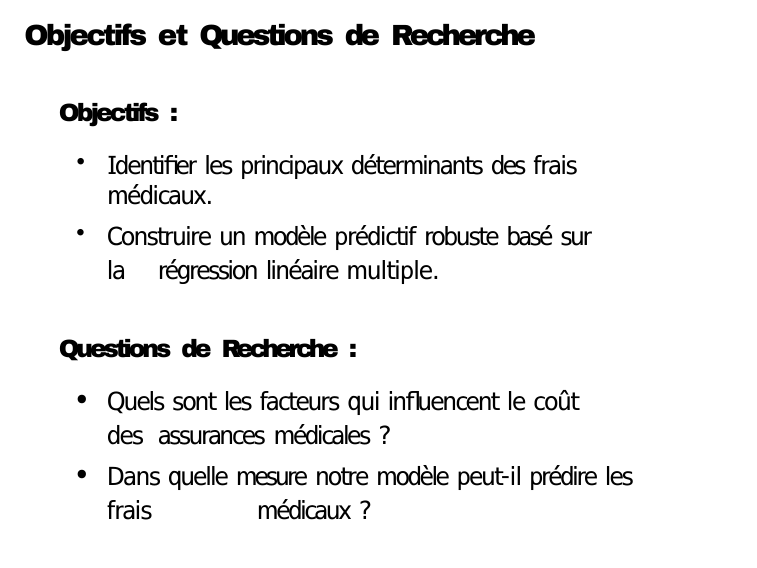

# Objectifs et Questions de Recherche
Objectifs :
Identifier les principaux déterminants des frais médicaux.
Construire un modèle prédictif robuste basé sur la 	régression linéaire multiple.

Questions de Recherche :
Quels sont les facteurs qui influencent le coût des 	assurances médicales ?
Dans quelle mesure notre modèle peut-il prédire les frais 	médicaux ?